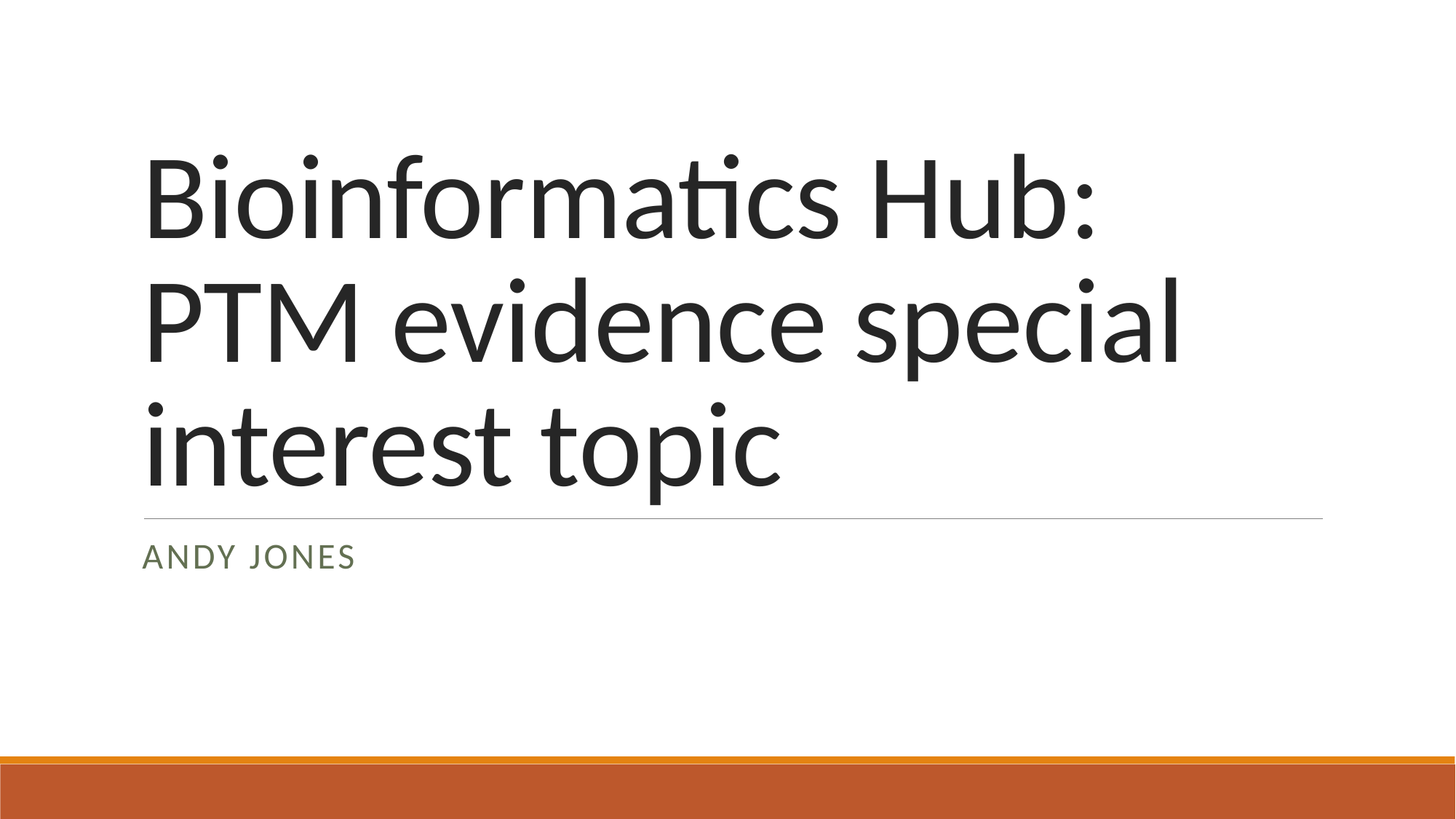

# Bioinformatics Hub: PTM evidence special interest topic
Andy Jones